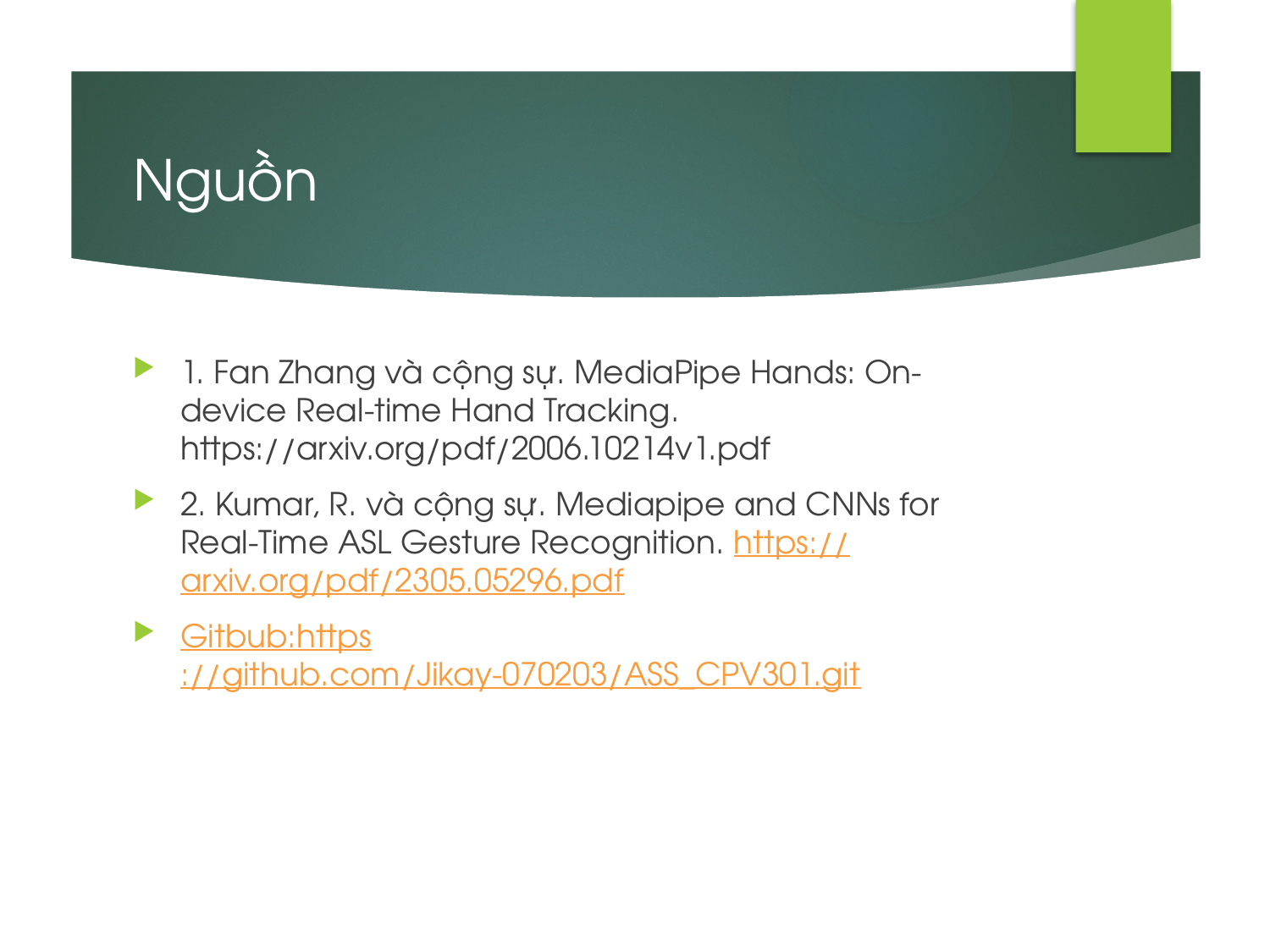

# Nguồn
1. Fan Zhang và cộng sự. MediaPipe Hands: On-device Real-time Hand Tracking. https://arxiv.org/pdf/2006.10214v1.pdf
2. Kumar, R. và cộng sự. Mediapipe and CNNs for Real-Time ASL Gesture Recognition. https://arxiv.org/pdf/2305.05296.pdf
Gitbub:https://github.com/Jikay-070203/ASS_CPV301.git